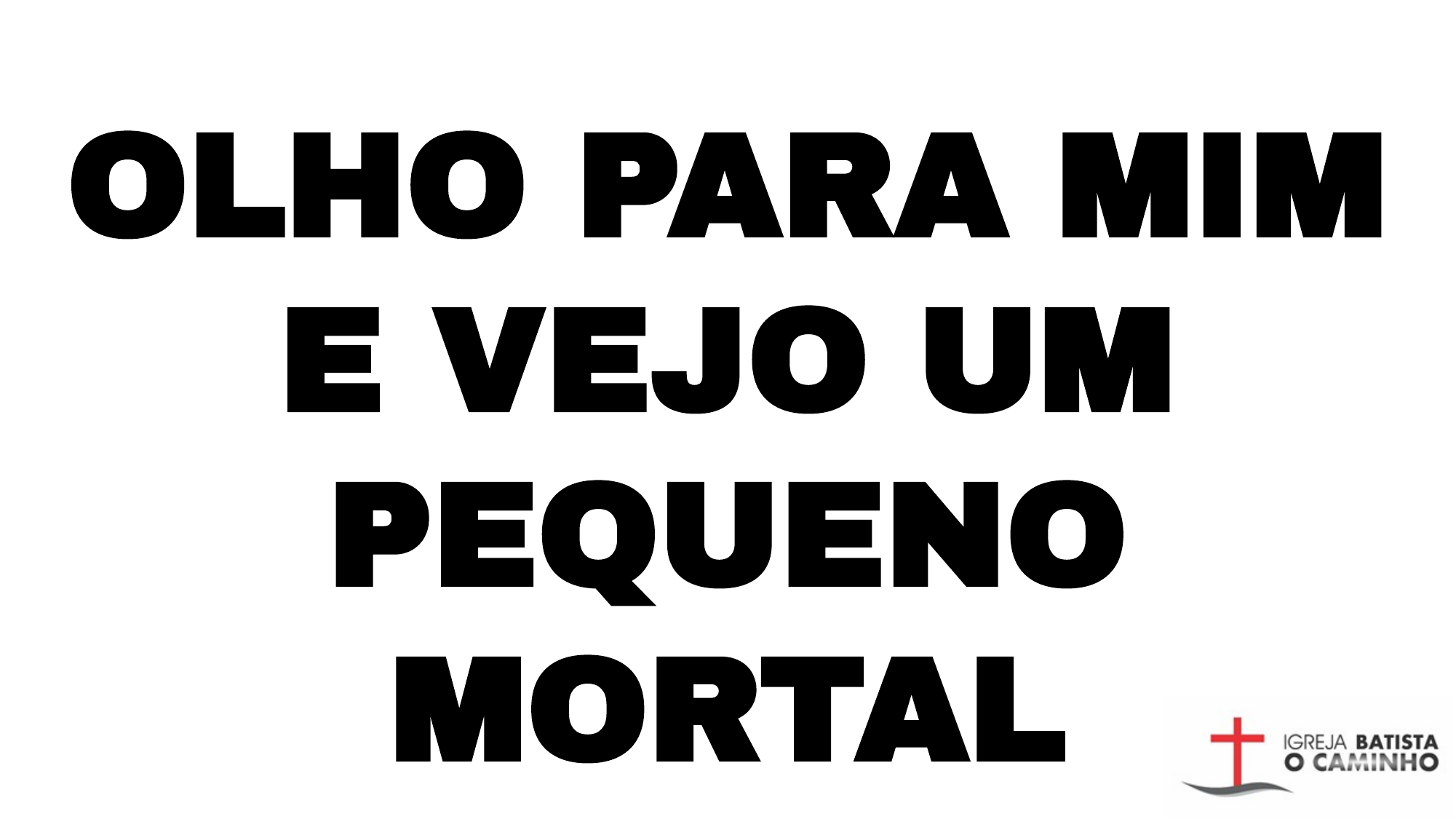

# OLHO PARA MIM E VEJO UM PEQUENO MORTAL